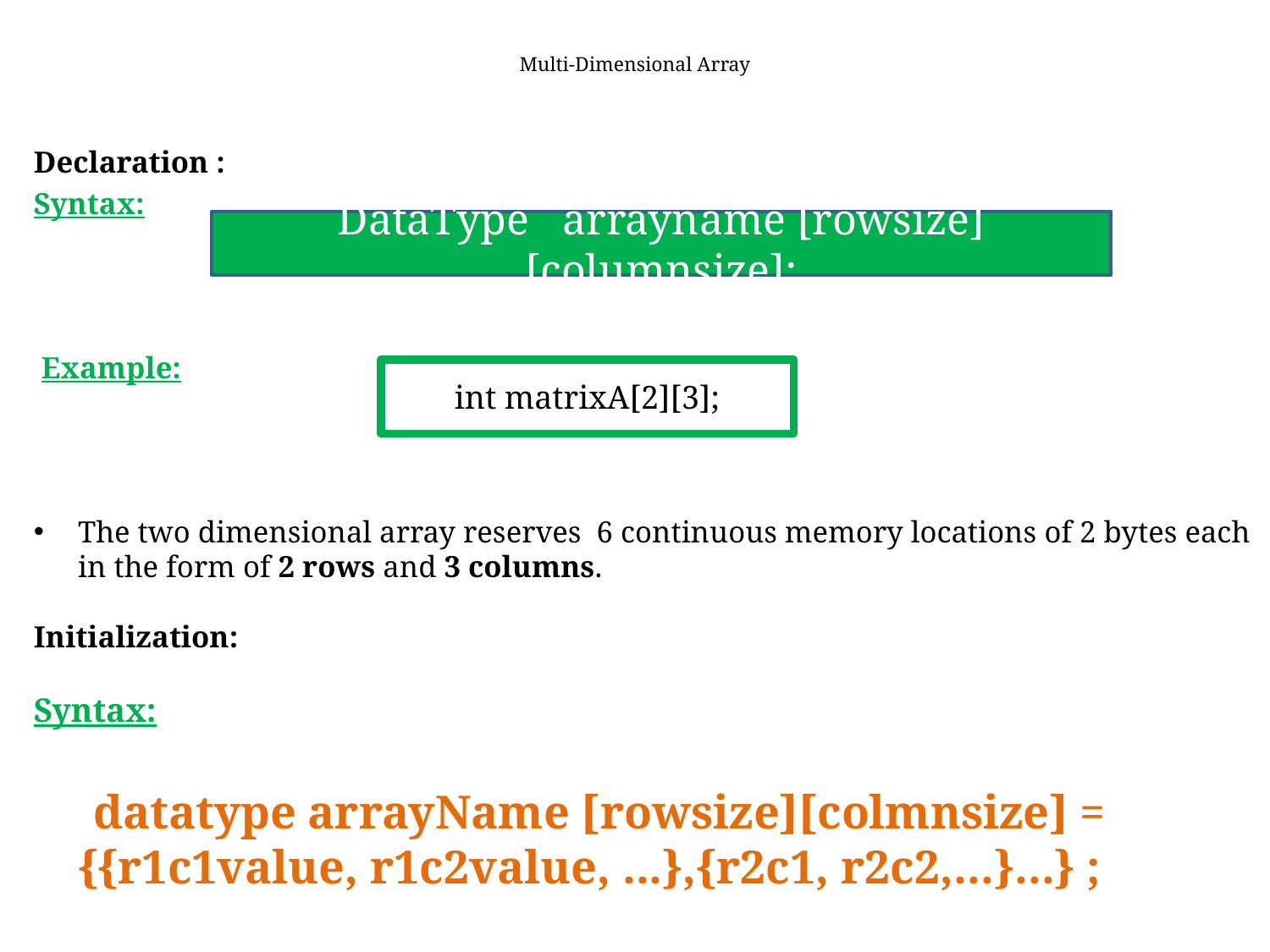

# Multi-Dimensional Array
Declaration :
Syntax:

 Example:

The two dimensional array reserves  6 continuous memory locations of 2 bytes each in the form of 2 rows and 3 columns.

Initialization:

Syntax:

     datatype arrayName [rowsize][colmnsize] = {{r1c1value, r1c2value, ...},{r2c1, r2c2,...}...} ;

DataType   arrayname [rowsize][columnsize];
int matrixA[2][3];